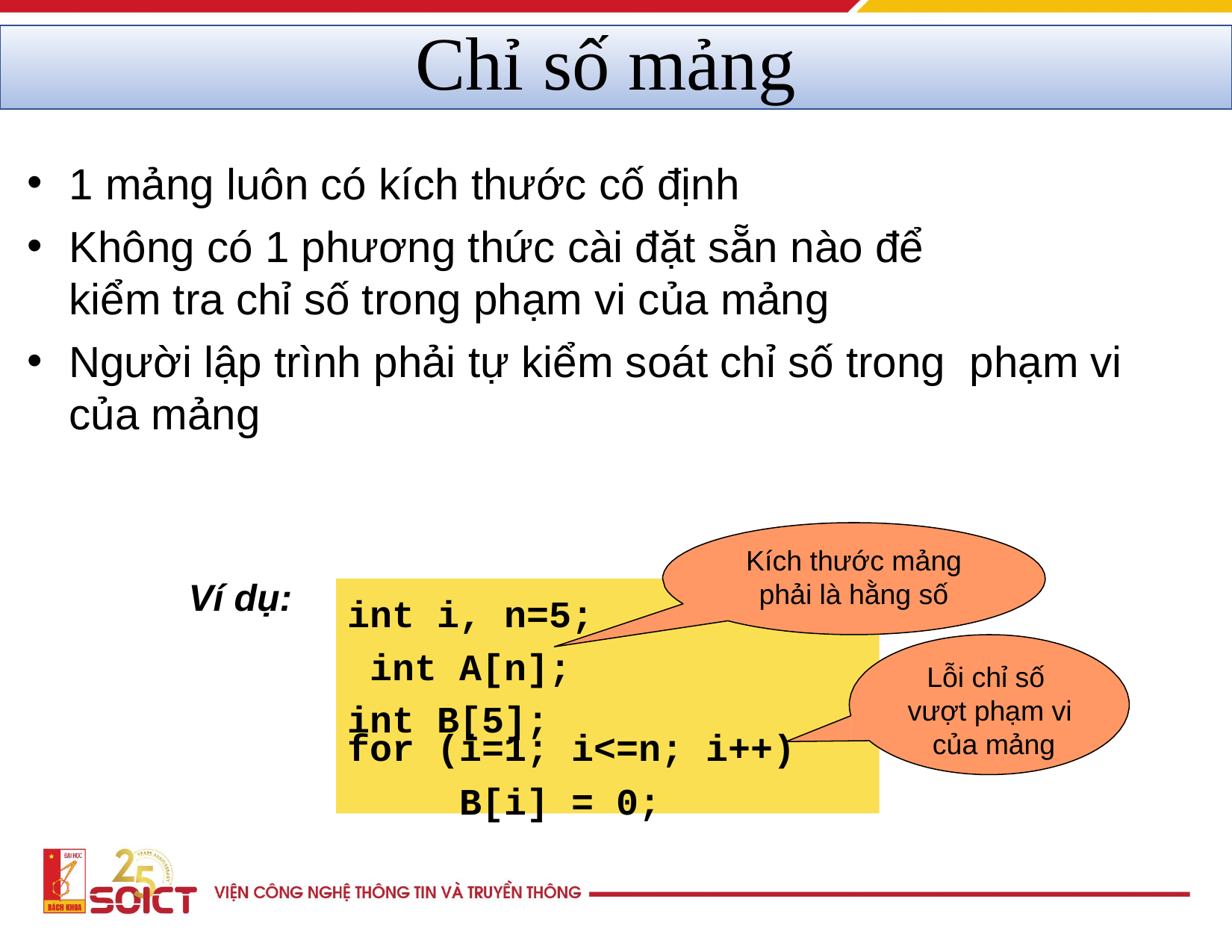

# Chỉ số mảng

1 mảng luôn có kích thước cố định
Không có 1 phương thức cài đặt sẵn nào để
kiểm tra chỉ số trong phạm vi của mảng
Người lập trình phải tự kiểm soát chỉ số trong  phạm vi của mảng

Kích thước mảng
Ví dụ:
phải là hằng số
int i, n=5;  int A[n];
int B[5];

Lỗi chỉ số  vượt phạm vi  của mảng
for (i=1; i<=n; i++)  B[i] = 0;